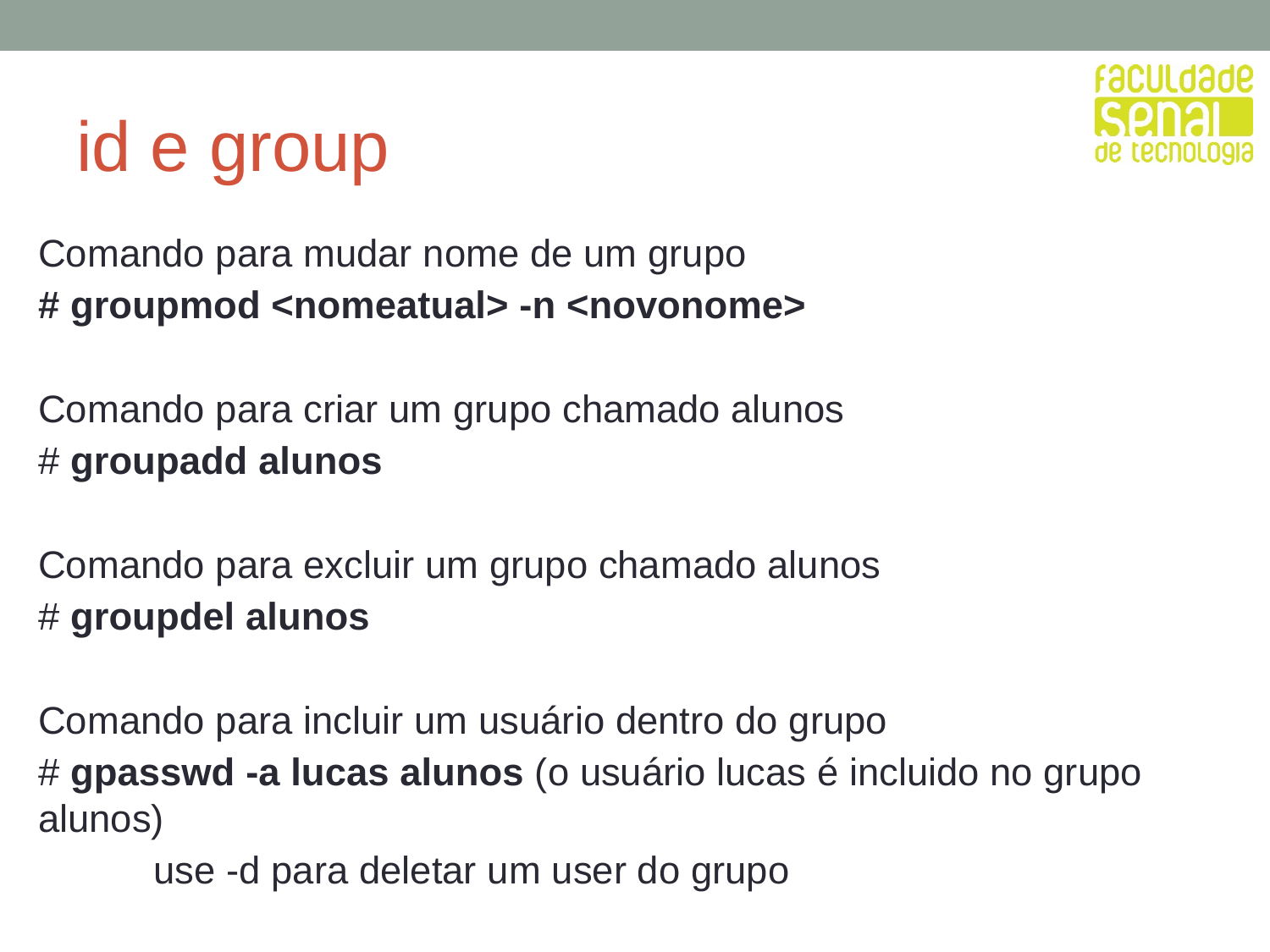

# id e group
Comando para mudar nome de um grupo
# groupmod <nomeatual> -n <novonome>

Comando para criar um grupo chamado alunos
# groupadd alunos

Comando para excluir um grupo chamado alunos
# groupdel alunos

Comando para incluir um usuário dentro do grupo
# gpasswd -a lucas alunos (o usuário lucas é incluido no grupo alunos)
	use -d para deletar um user do grupo